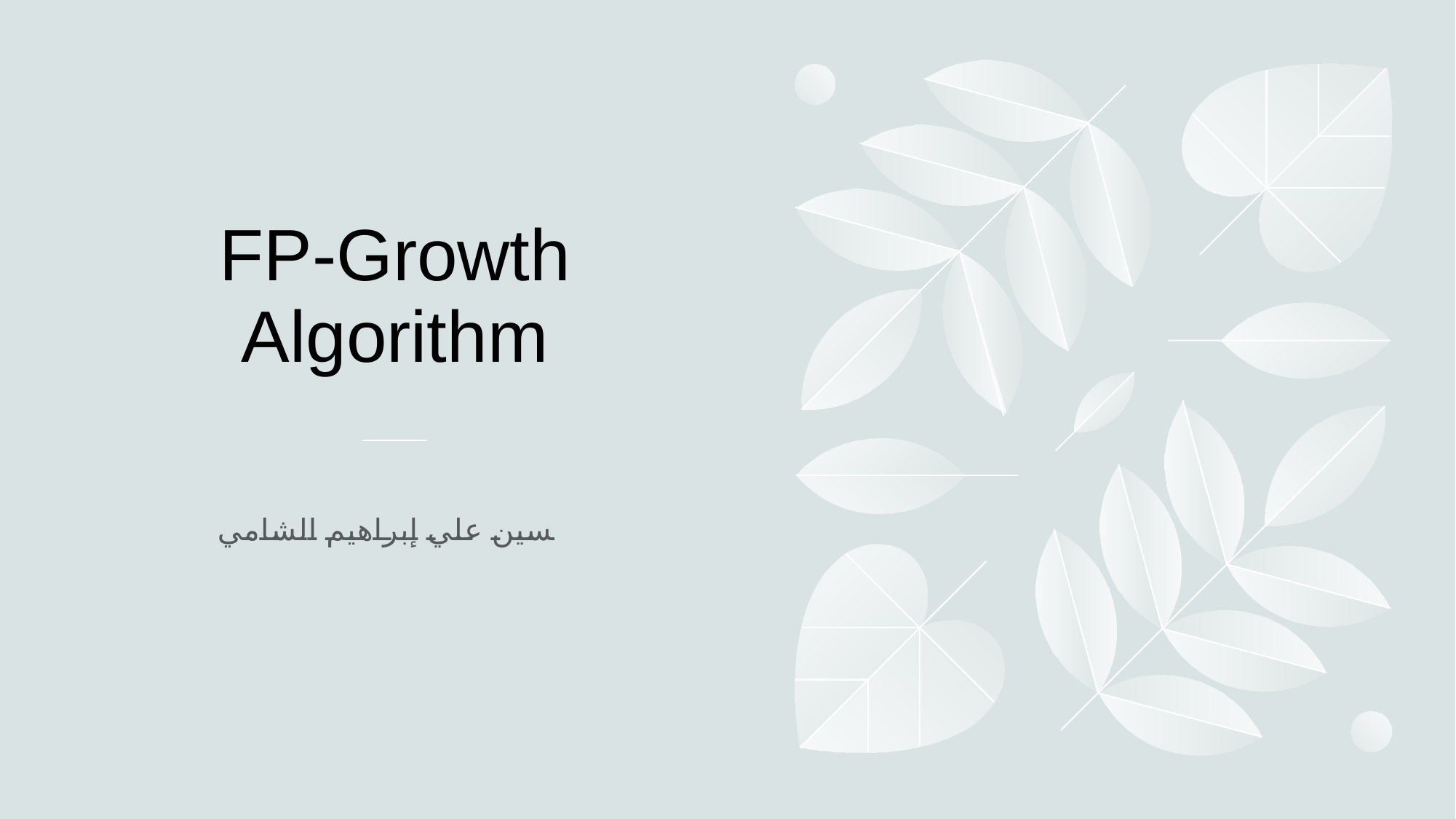

# FP-Growth Algorithm
حسين علي إبراهيم الشامي